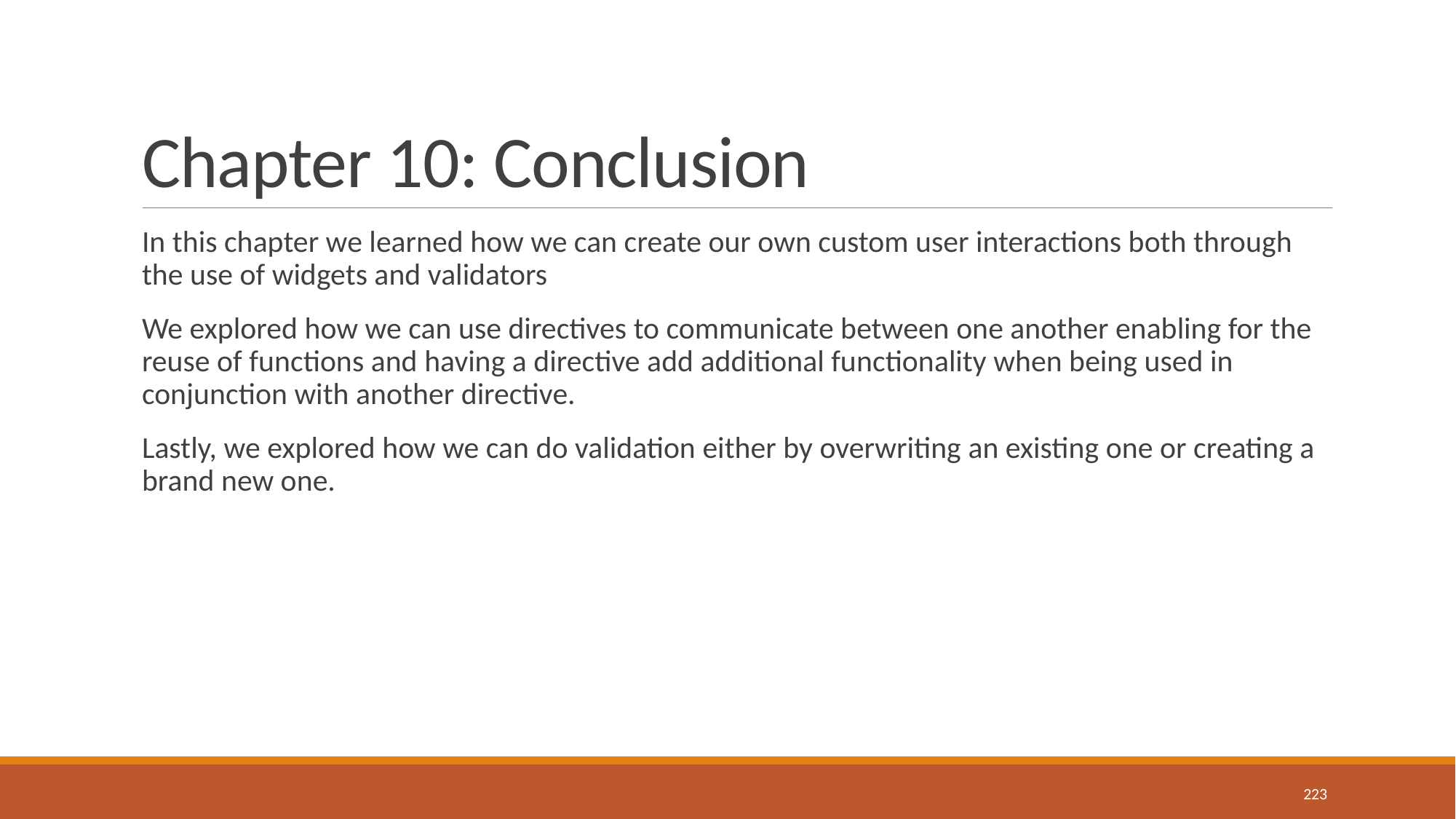

# Chapter 10: Conclusion
In this chapter we learned how we can create our own custom user interactions both through the use of widgets and validators
We explored how we can use directives to communicate between one another enabling for the reuse of functions and having a directive add additional functionality when being used in conjunction with another directive.
Lastly, we explored how we can do validation either by overwriting an existing one or creating a brand new one.
223